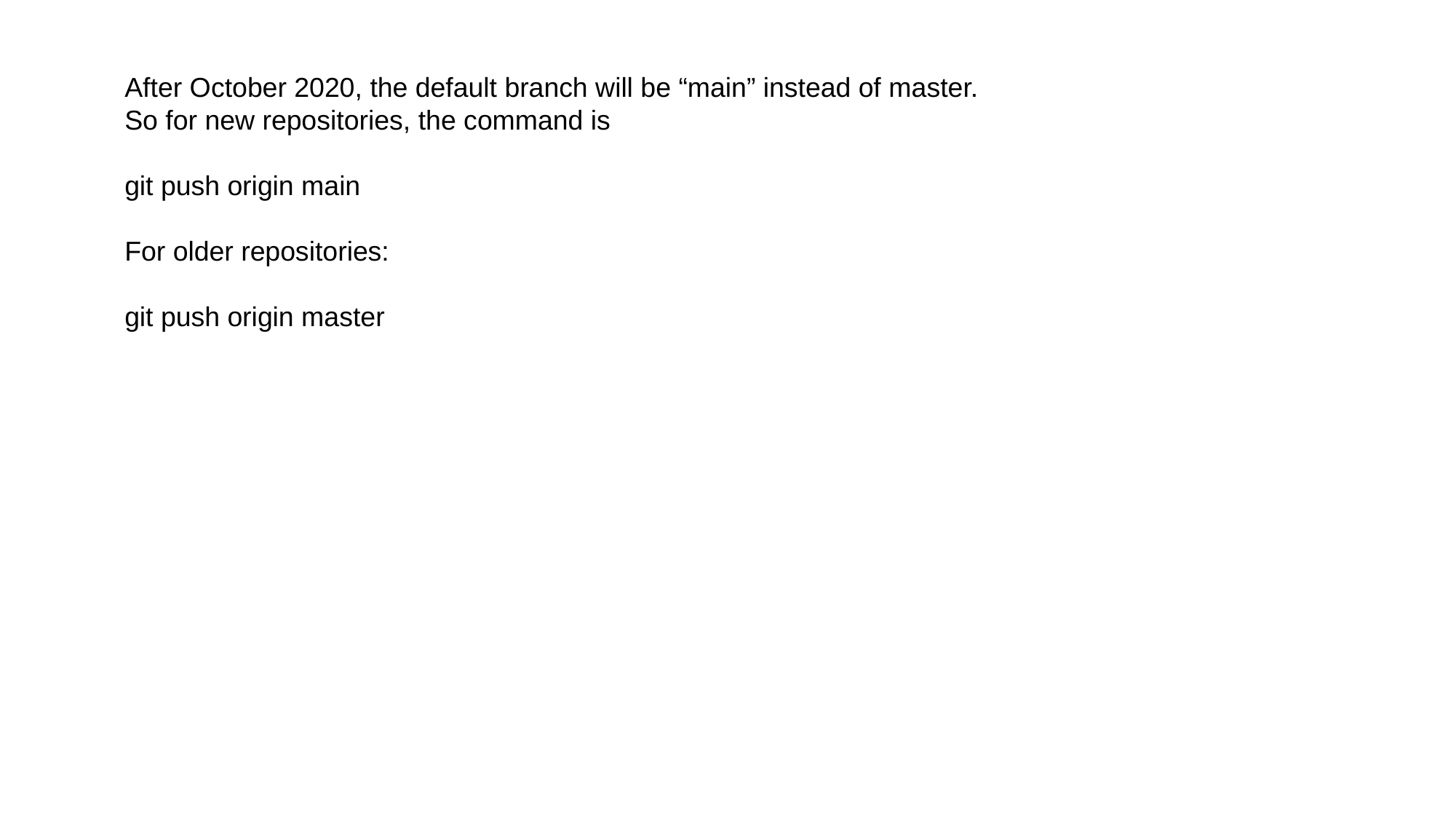

After October 2020, the default branch will be “main” instead of master.
So for new repositories, the command is

git push origin main

For older repositories:

git push origin master